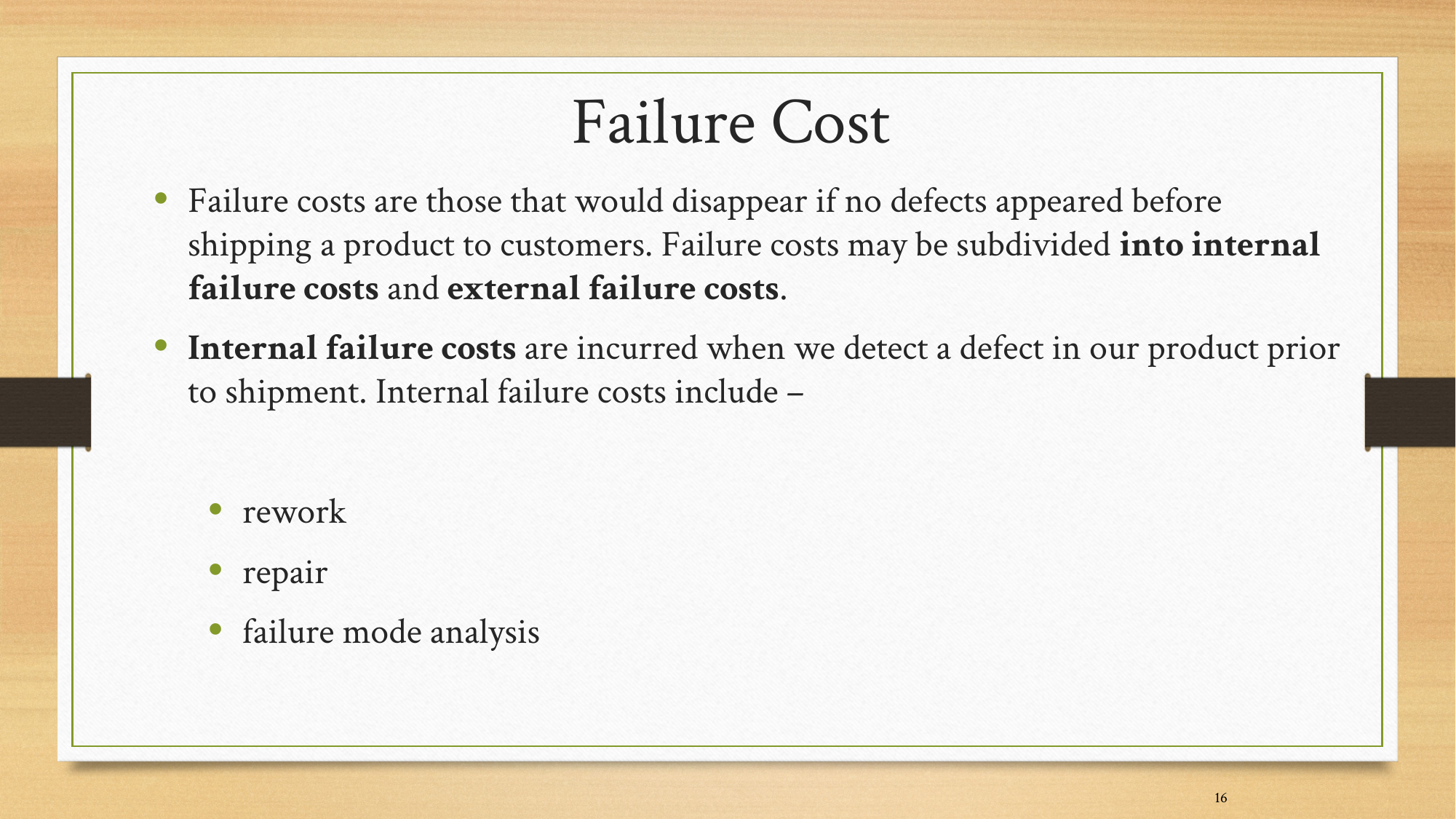

Failure Cost
Failure costs are those that would disappear if no defects appeared before shipping a product to customers. Failure costs may be subdivided into internal failure costs and external failure costs.
Internal failure costs are incurred when we detect a defect in our product prior to shipment. Internal failure costs include –

rework
repair
failure mode analysis
16